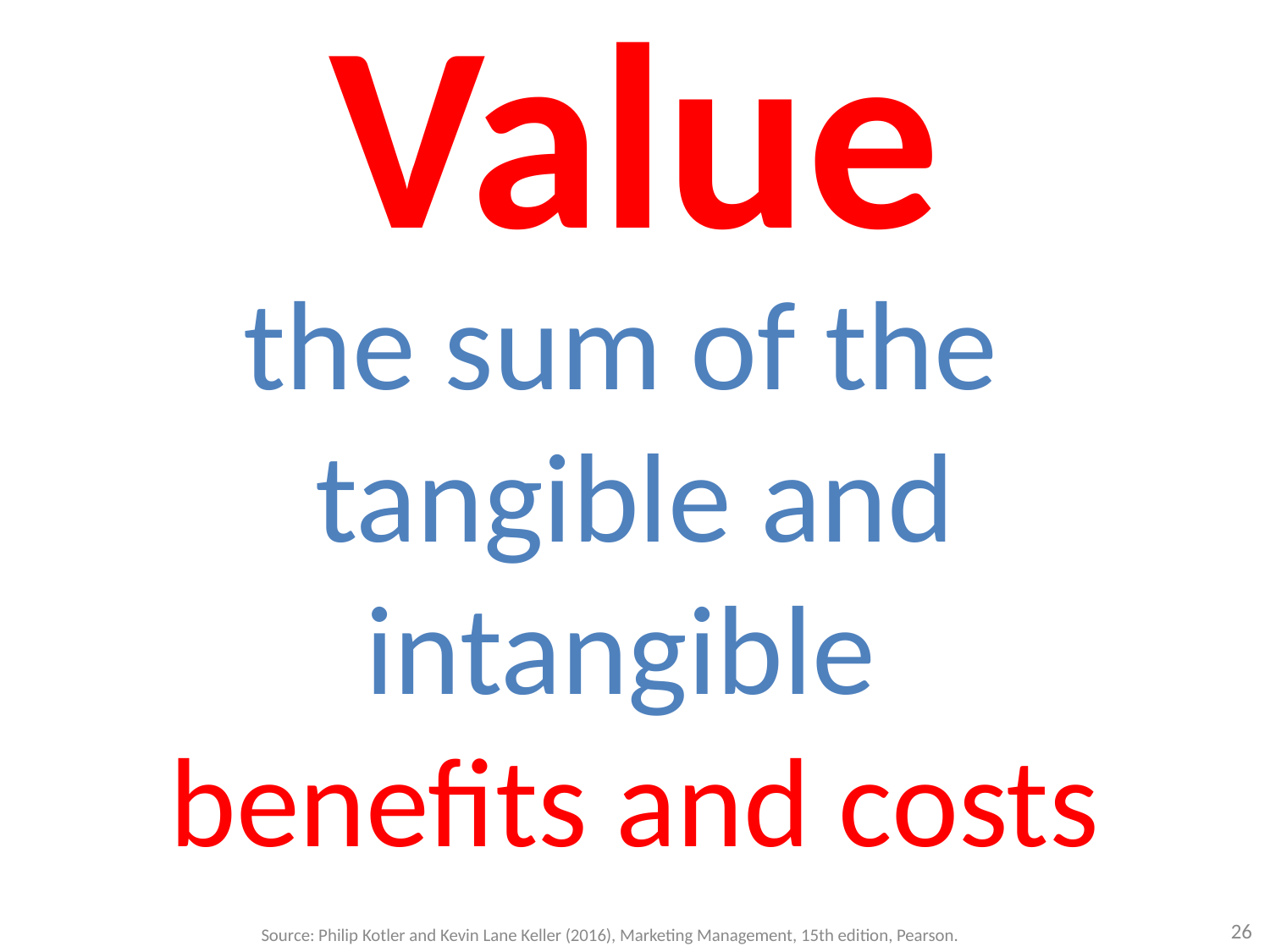

# Value
the sum of the
tangible and intangible
benefits and costs
26
Source: Philip Kotler and Kevin Lane Keller (2016), Marketing Management, 15th edition, Pearson.